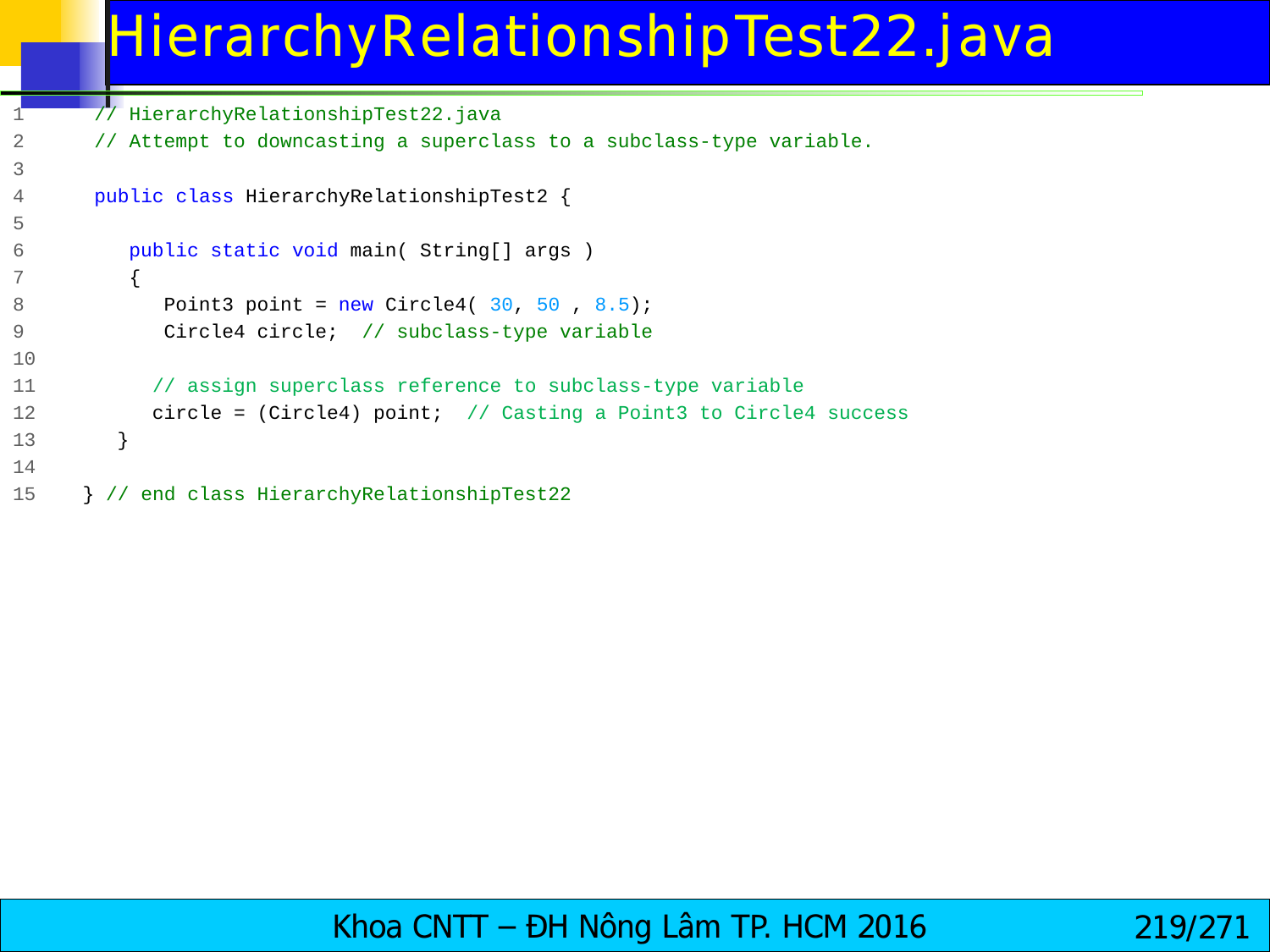

# HierarchyRelationshipTest22.java
1      // HierarchyRelationshipTest22.java
2      // Attempt to downcasting a superclass to a subclass-type variable.
3
4      public class HierarchyRelationshipTest2 {
5
6         public static void main( String[] args )
7         {
8            Point3 point = new Circle4( 30, 50 , 8.5);
9            Circle4 circle;  // subclass-type variable
10
11          // assign superclass reference to subclass-type variable
12          circle = (Circle4) point;  // Casting a Point3 to Circle4 success
13       }
14
15    } // end class HierarchyRelationshipTest22